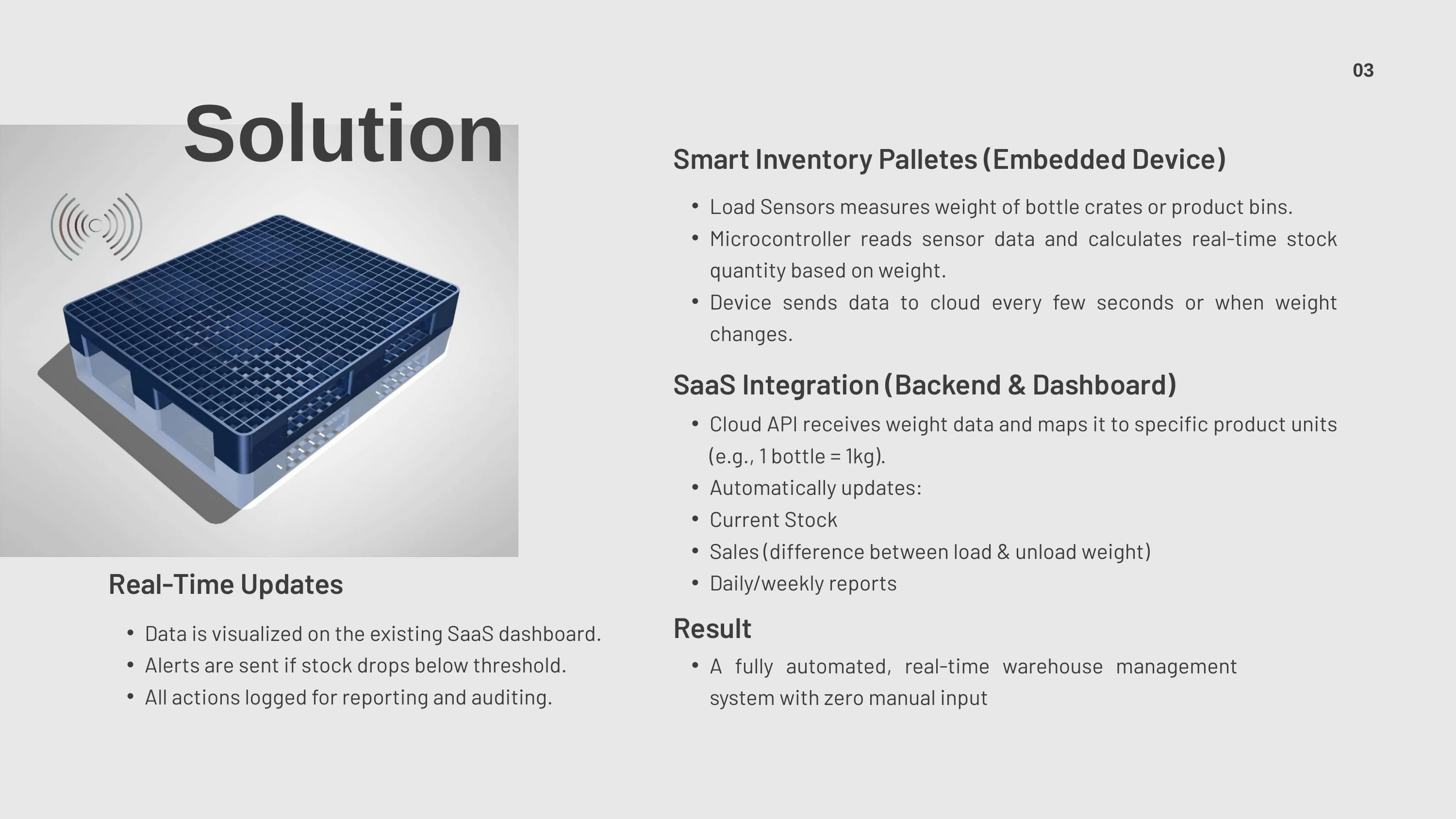

03

Solution

Smart Inventory Palletes (Embedded Device)
Load Sensors measures weight of bottle crates or product bins.
Microcontroller reads sensor data and calculates real-time stock quantity based on weight.
Device sends data to cloud every few seconds or when weight changes.

SaaS Integration (Backend & Dashboard)
Cloud API receives weight data and maps it to specific product units (e.g., 1 bottle = 1kg).
Automatically updates:
Current Stock
Sales (difference between load & unload weight)
Daily/weekly reports

Real-Time Updates
Result
Data is visualized on the existing SaaS dashboard.
Alerts are sent if stock drops below threshold.
All actions logged for reporting and auditing.

A fully automated, real-time warehouse management system with zero manual input